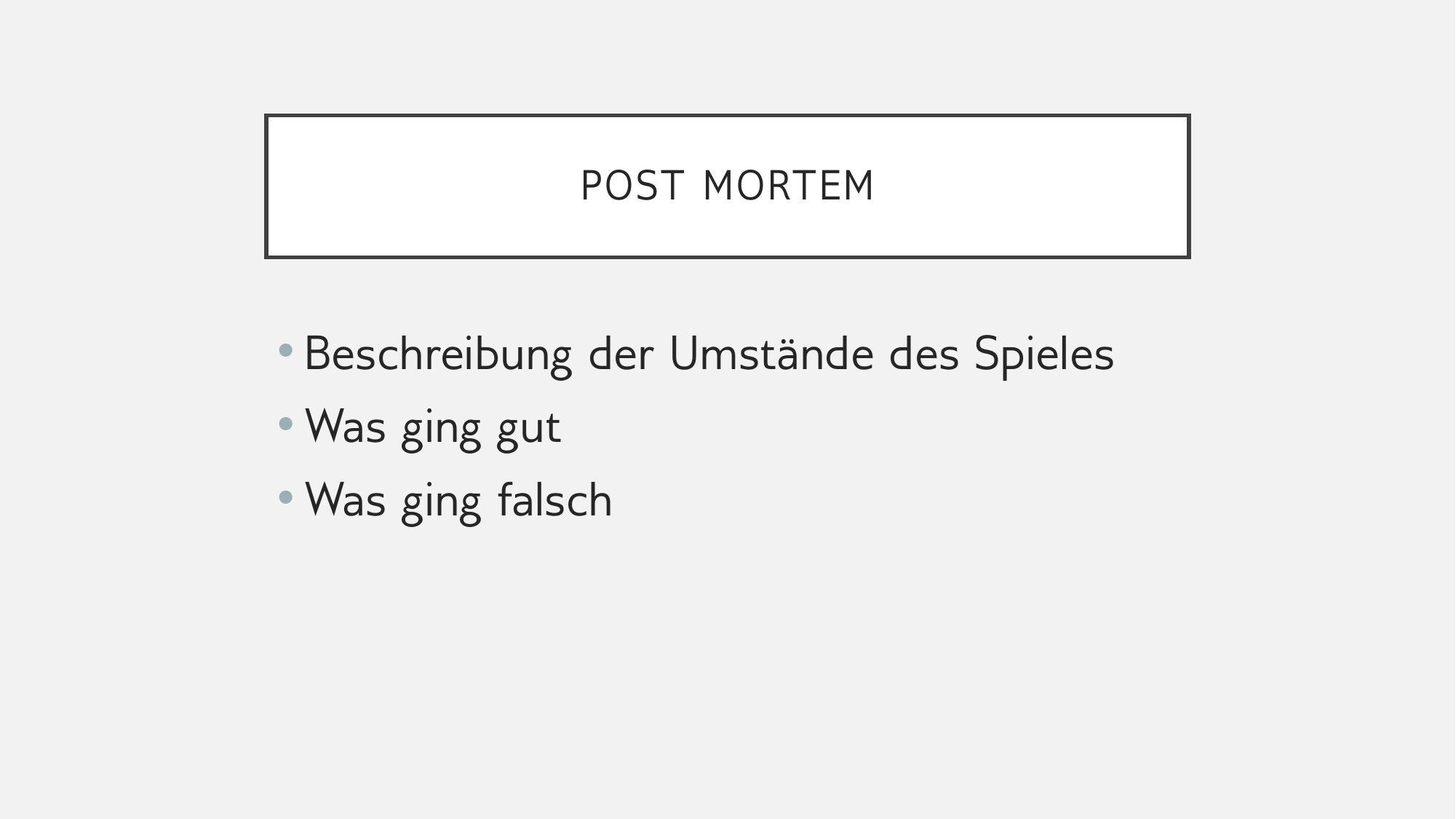

# Post Mortem
Beschreibung der Umstände des Spieles
Was ging gut
Was ging falsch